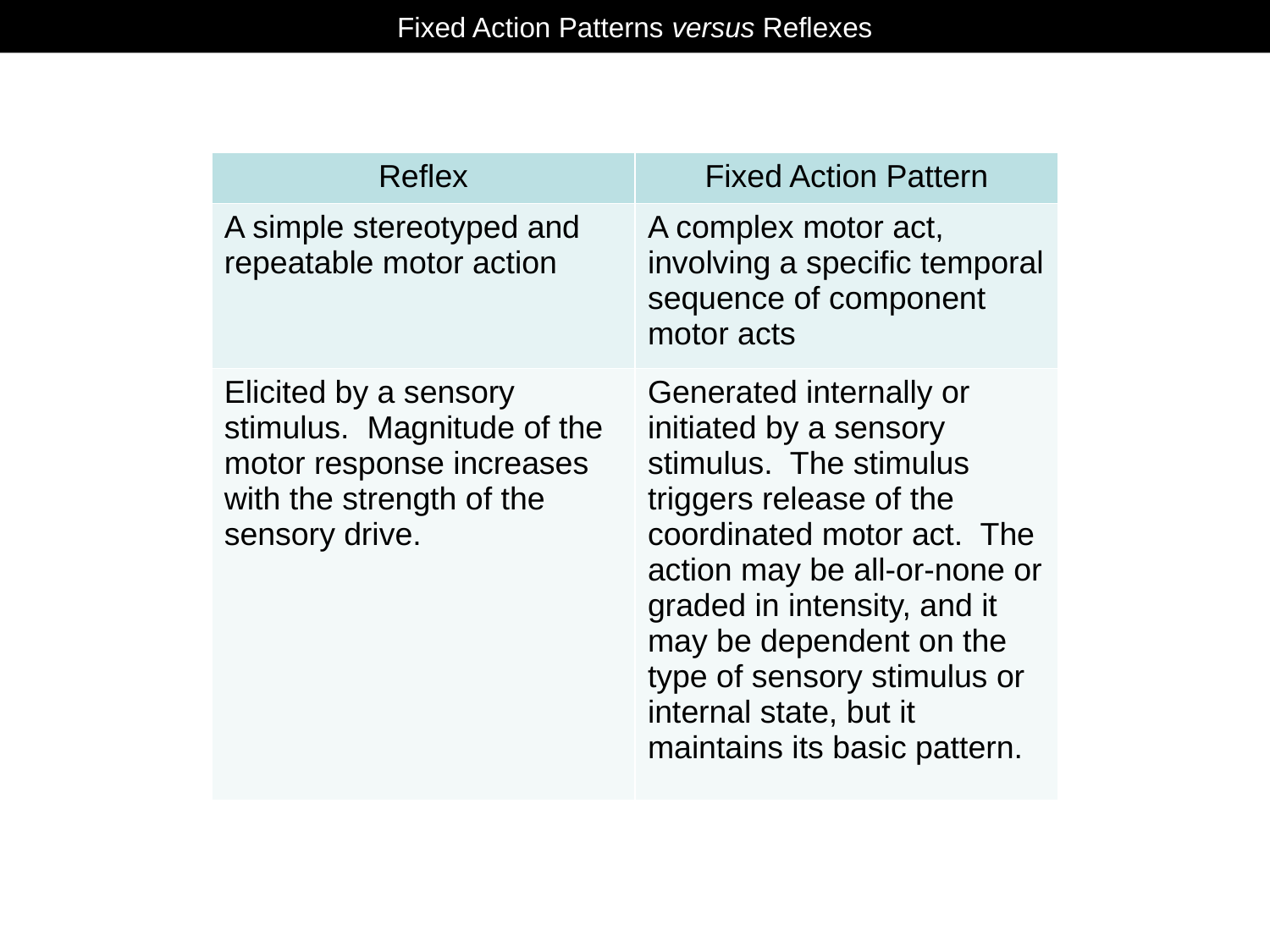

# Fixed Action Patterns versus Reflexes
| Reflex | Fixed Action Pattern |
| --- | --- |
| A simple stereotyped and repeatable motor action | A complex motor act, involving a specific temporal sequence of component motor acts |
| Elicited by a sensory stimulus. Magnitude of the motor response increases with the strength of the sensory drive. | Generated internally or initiated by a sensory stimulus. The stimulus triggers release of the coordinated motor act. The action may be all-or-none or graded in intensity, and it may be dependent on the type of sensory stimulus or internal state, but it maintains its basic pattern. |